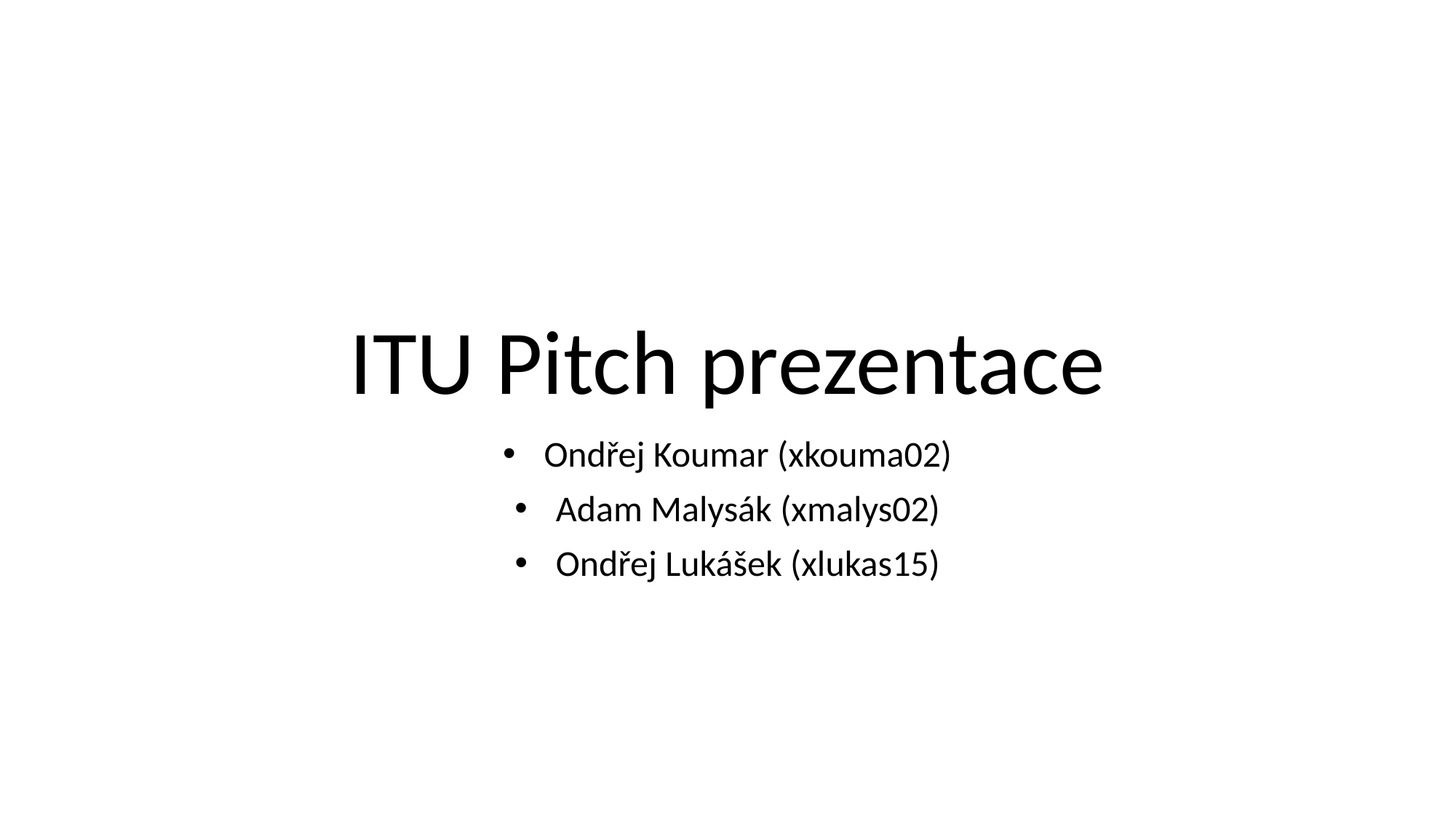

# ITU Pitch prezentace
Ondřej Koumar (xkouma02)
Adam Malysák (xmalys02)
Ondřej Lukášek (xlukas15)